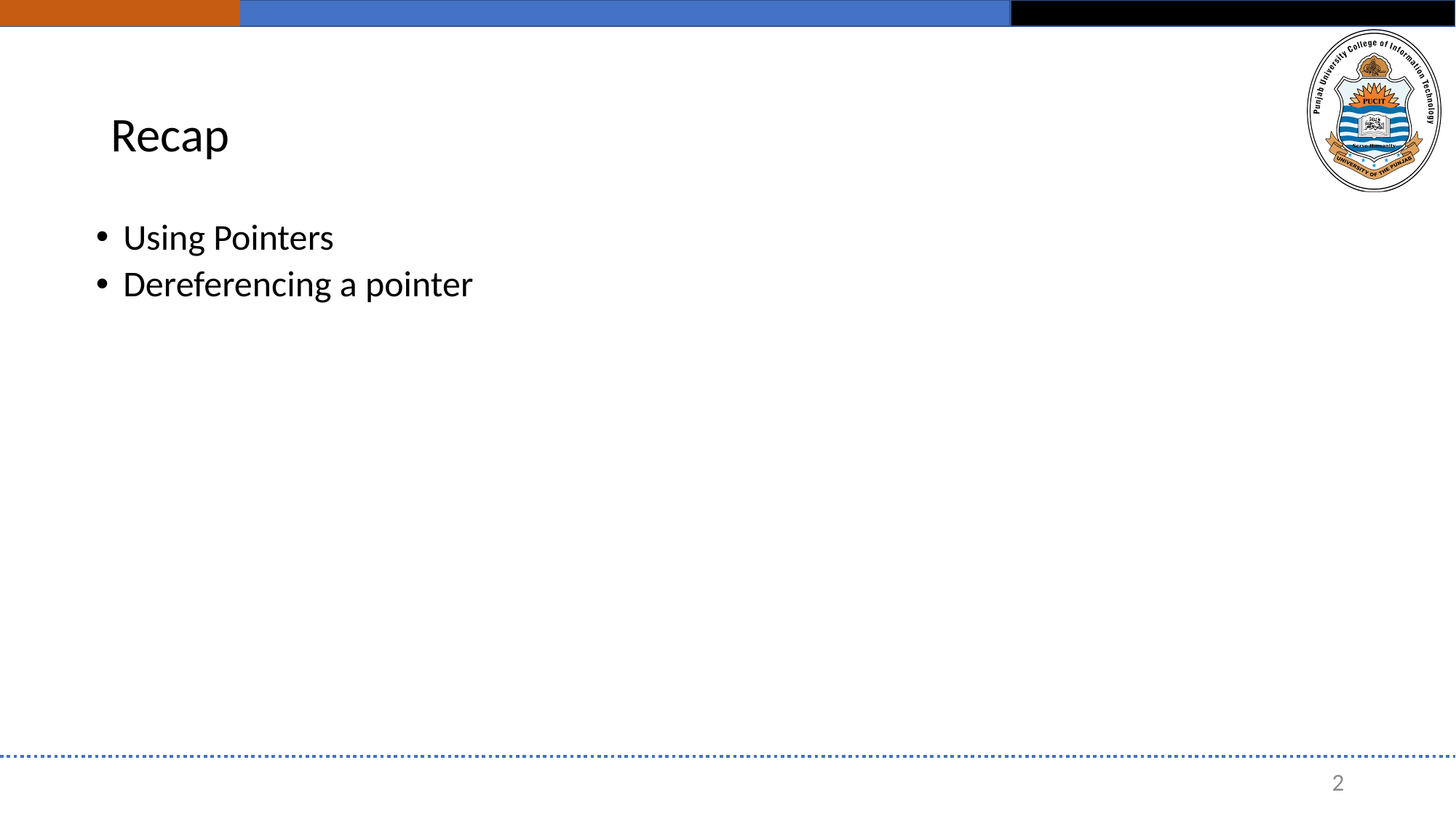

# Recap
Using Pointers
Dereferencing a pointer
2